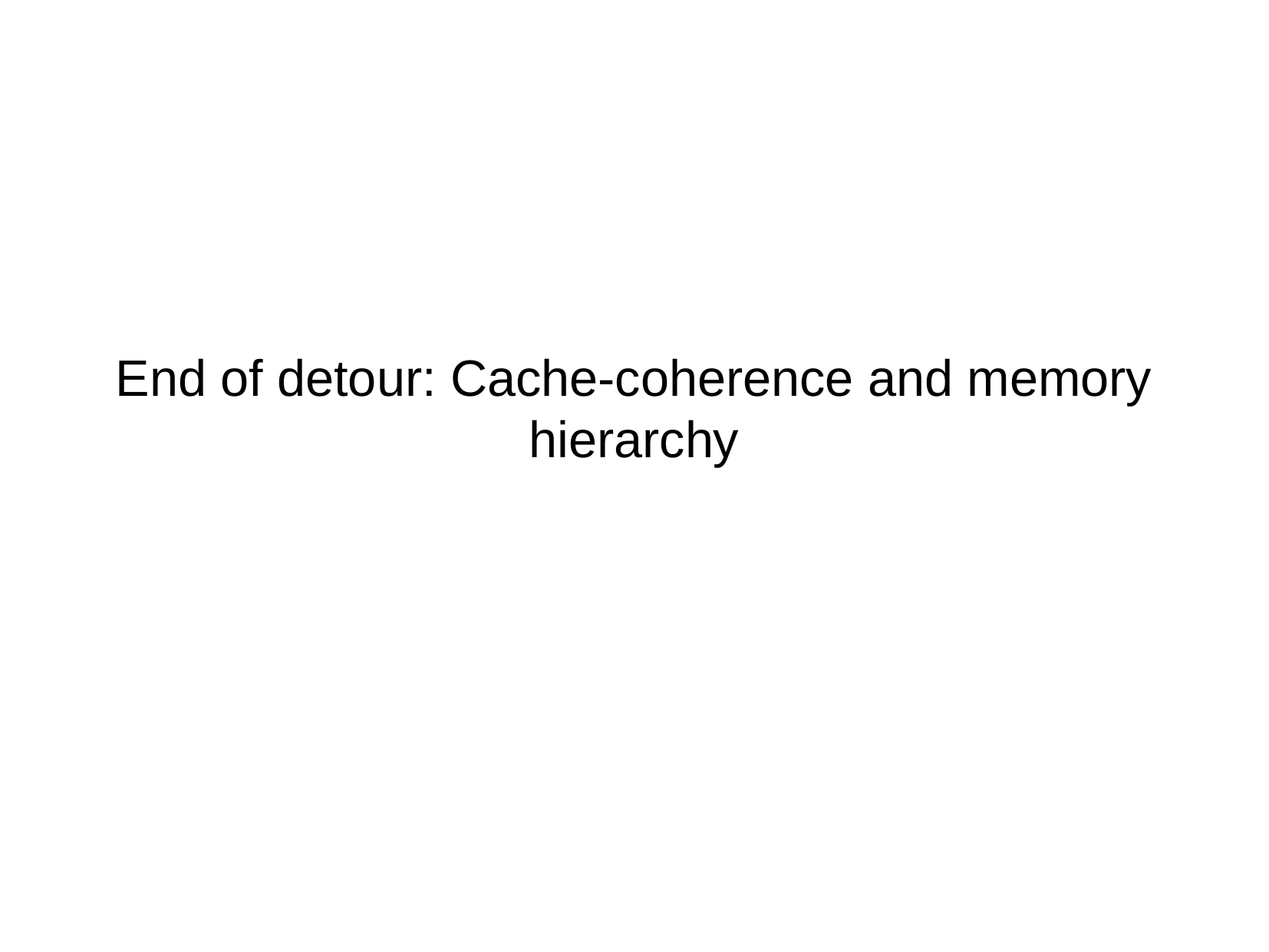

End of detour: Cache-coherence and memory hierarchy